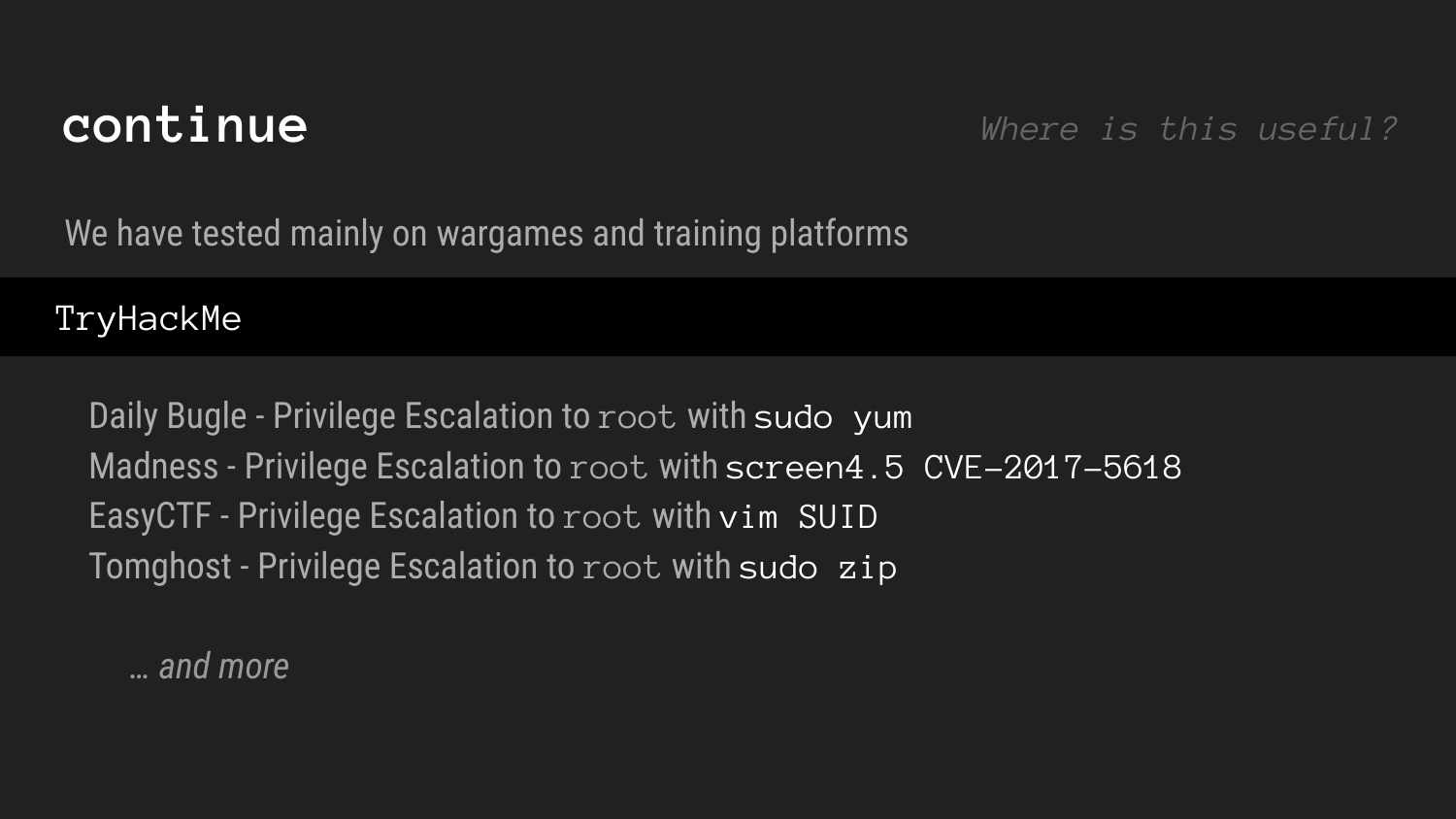

# continue
Where is this useful?
We have tested mainly on wargames and training platforms
  TryHackMe
Daily Bugle - Privilege Escalation to root with sudo yum
Madness - Privilege Escalation to root with screen4.5 CVE-2017-5618
EasyCTF - Privilege Escalation to root with vim SUID
Tomghost - Privilege Escalation to root with sudo zip
     … and more